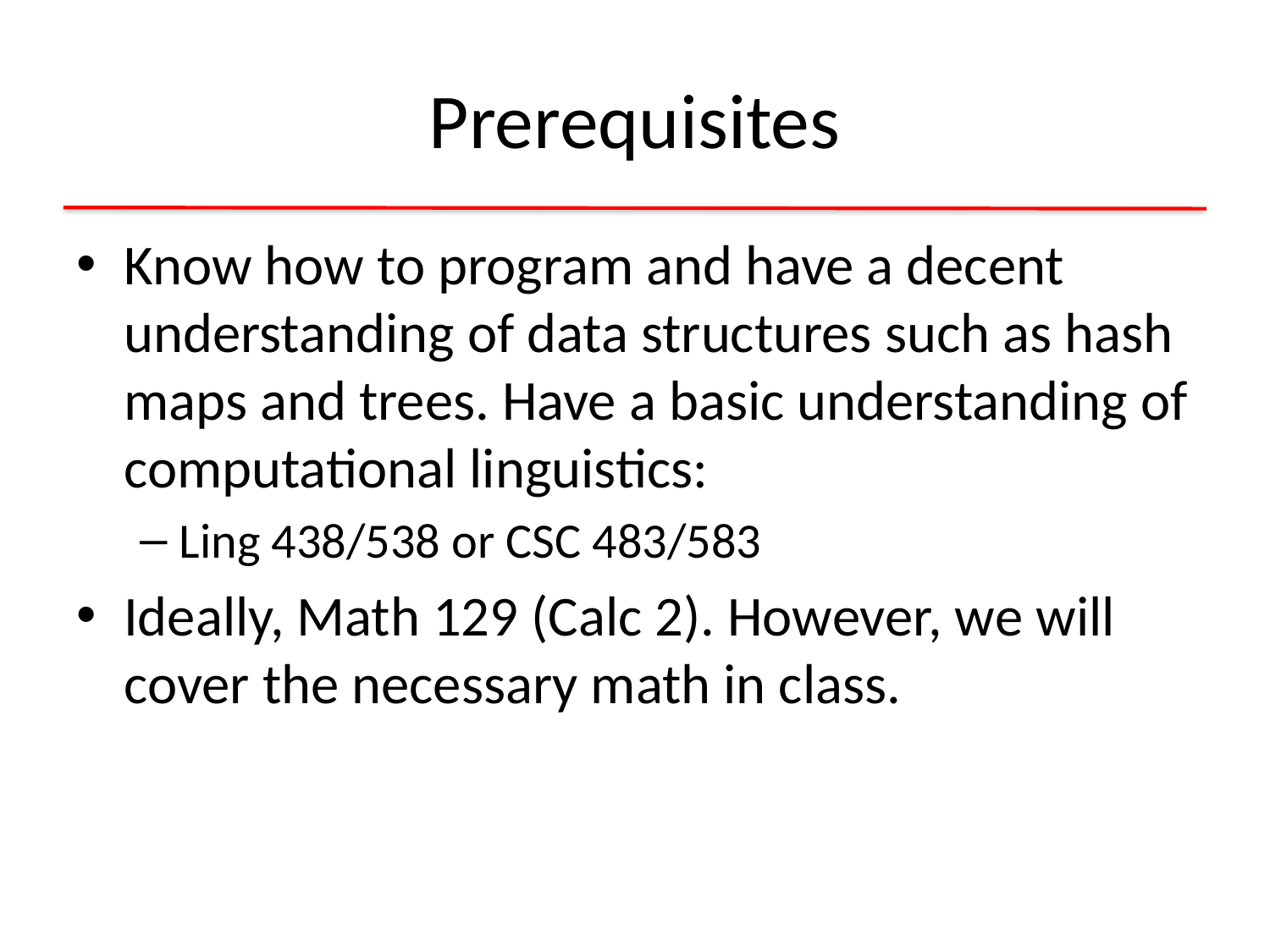

# Prerequisites
Know how to program and have a decent understanding of data structures such as hash maps and trees. Have a basic understanding of computational linguistics:
Ling 438/538 or CSC 483/583
Ideally, Math 129 (Calc 2). However, we will cover the necessary math in class.